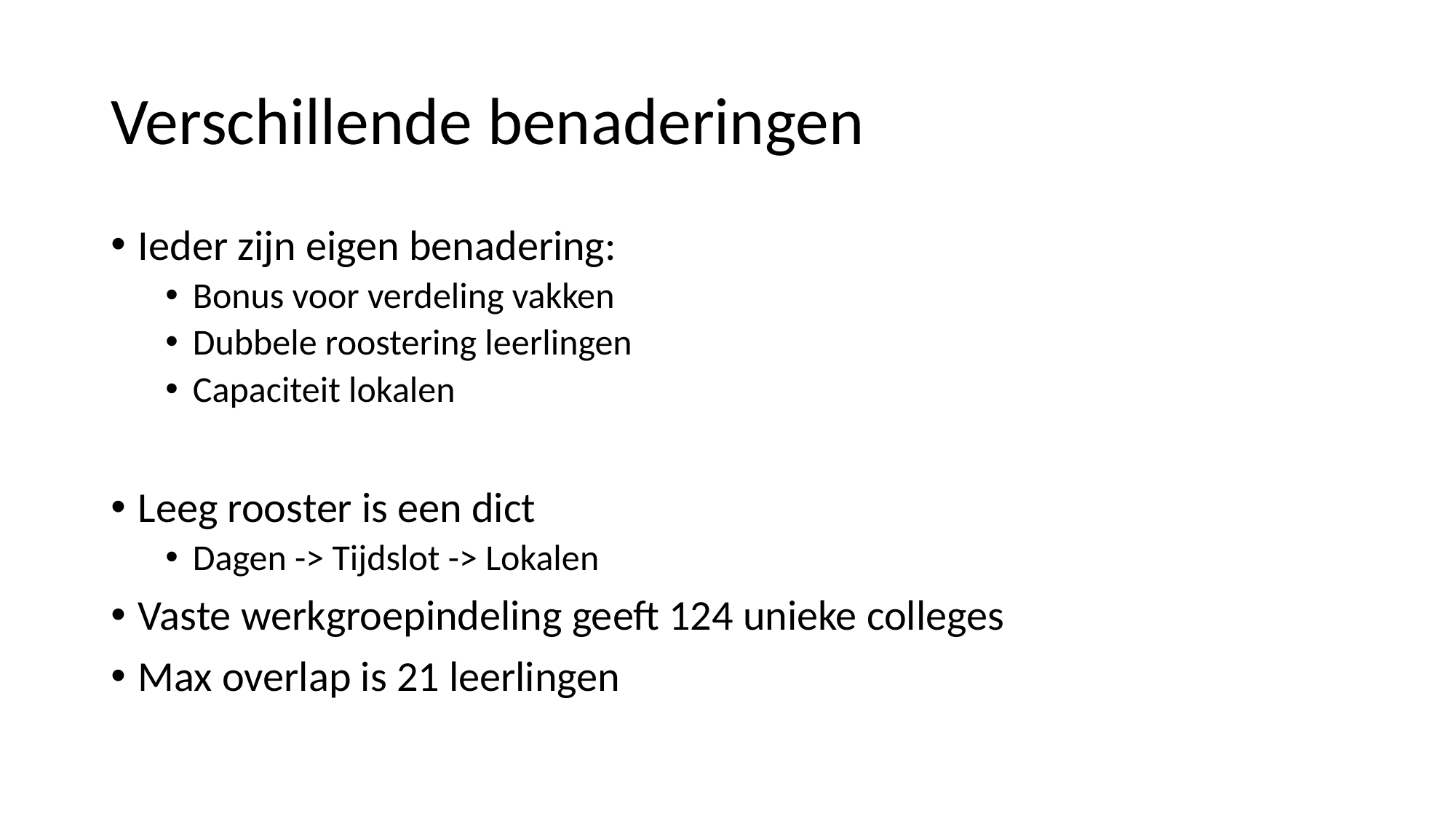

# Verschillende benaderingen
Ieder zijn eigen benadering:
Bonus voor verdeling vakken
Dubbele roostering leerlingen
Capaciteit lokalen

Leeg rooster is een dict
Dagen -> Tijdslot -> Lokalen
Vaste werkgroepindeling geeft 124 unieke colleges
Max overlap is 21 leerlingen